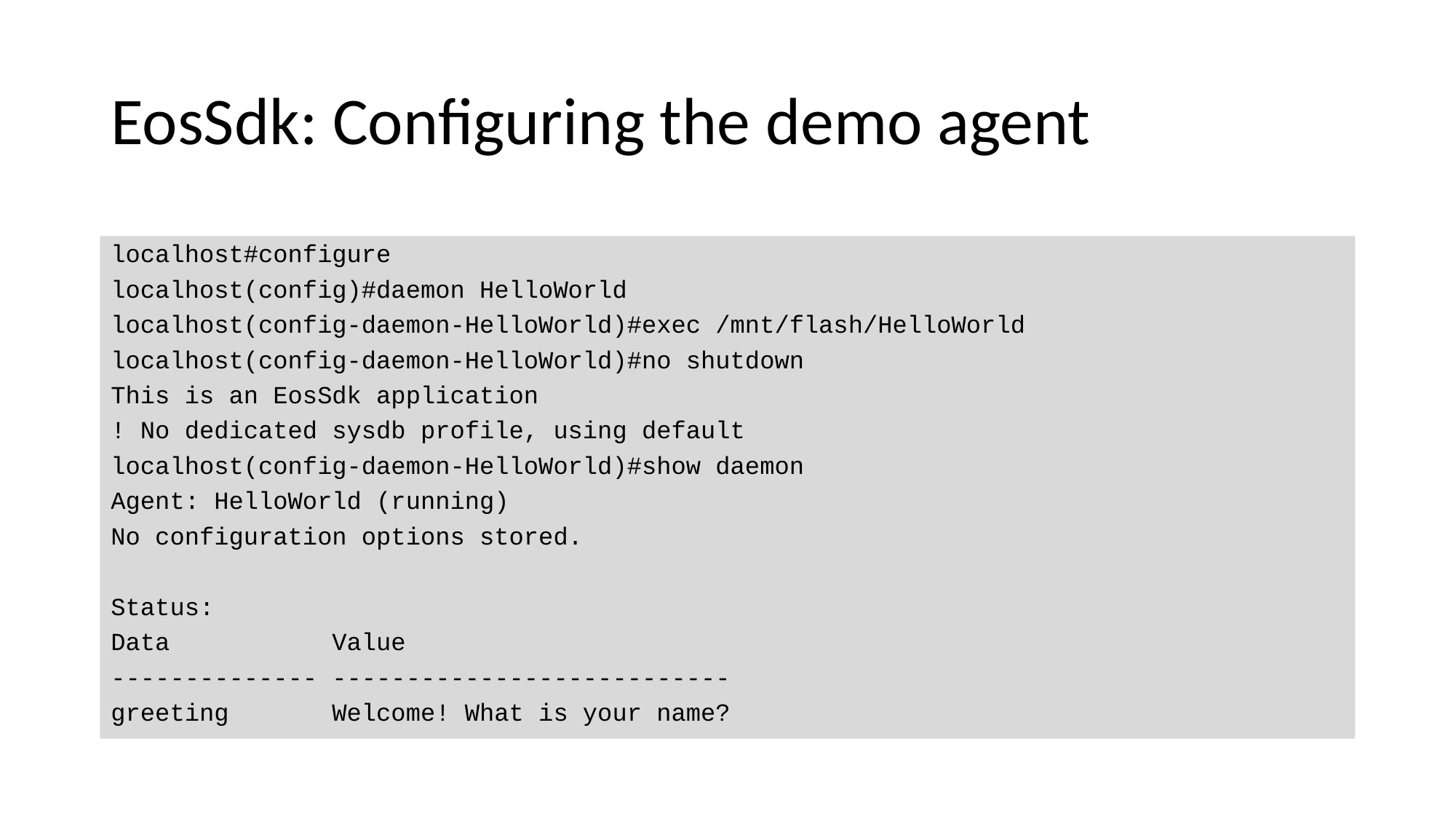

# EosSdk: Configuring the demo agent
localhost#configure
localhost(config)#daemon HelloWorld
localhost(config-daemon-HelloWorld)#exec /mnt/flash/HelloWorld
localhost(config-daemon-HelloWorld)#no shutdown
This is an EosSdk application
! No dedicated sysdb profile, using default
localhost(config-daemon-HelloWorld)#show daemon
Agent: HelloWorld (running)
No configuration options stored.

Status:
Data           Value
-------------- ---------------------------
greeting       Welcome! What is your name?